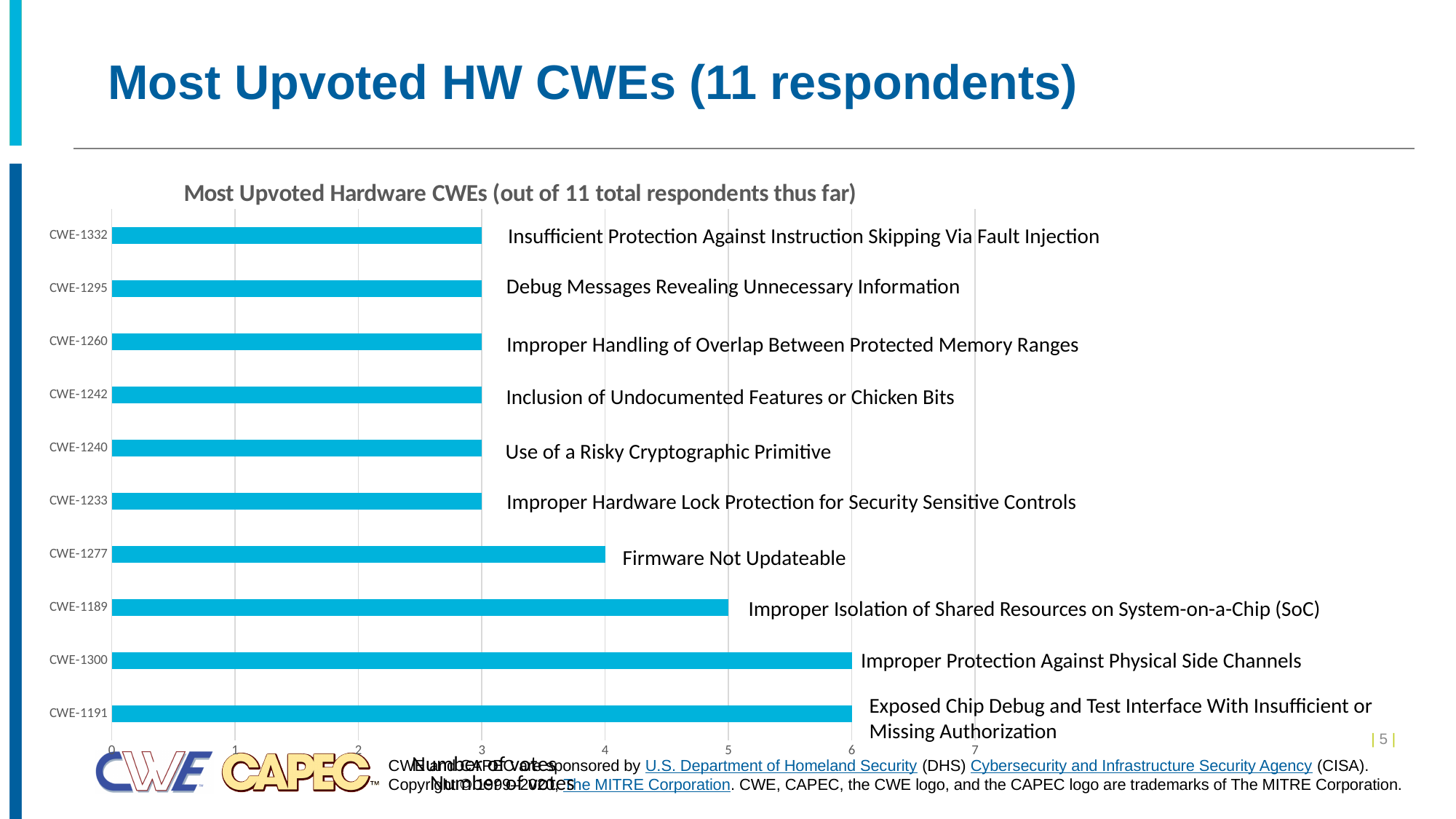

# Most Upvoted HW CWEs (11 respondents)

### Chart: Most Upvoted Hardware CWEs (out of 11 total respondents thus far)

| Category | number |
|---|---|
| CWE-1191 | 6.0 |
| CWE-1300 | 6.0 |
| CWE-1189 | 5.0 |
| CWE-1277 | 4.0 |
| CWE-1233 | 3.0 |
| CWE-1240 | 3.0 |
| CWE-1242 | 3.0 |
| CWE-1260 | 3.0 |
| CWE-1295 | 3.0 |
| CWE-1332 | 3.0 |
Insufficient Protection Against Instruction Skipping Via Fault Injection
Debug Messages Revealing Unnecessary Information
Improper Handling of Overlap Between Protected Memory Ranges
Inclusion of Undocumented Features or Chicken Bits
Use of a Risky Cryptographic Primitive
Improper Hardware Lock Protection for Security Sensitive Controls
Firmware Not Updateable
Improper Isolation of Shared Resources on System-on-a-Chip (SoC)
Improper Protection Against Physical Side Channels
Exposed Chip Debug and Test Interface With Insufficient or Missing Authorization
| 5 |
Number of votes
Number of votes